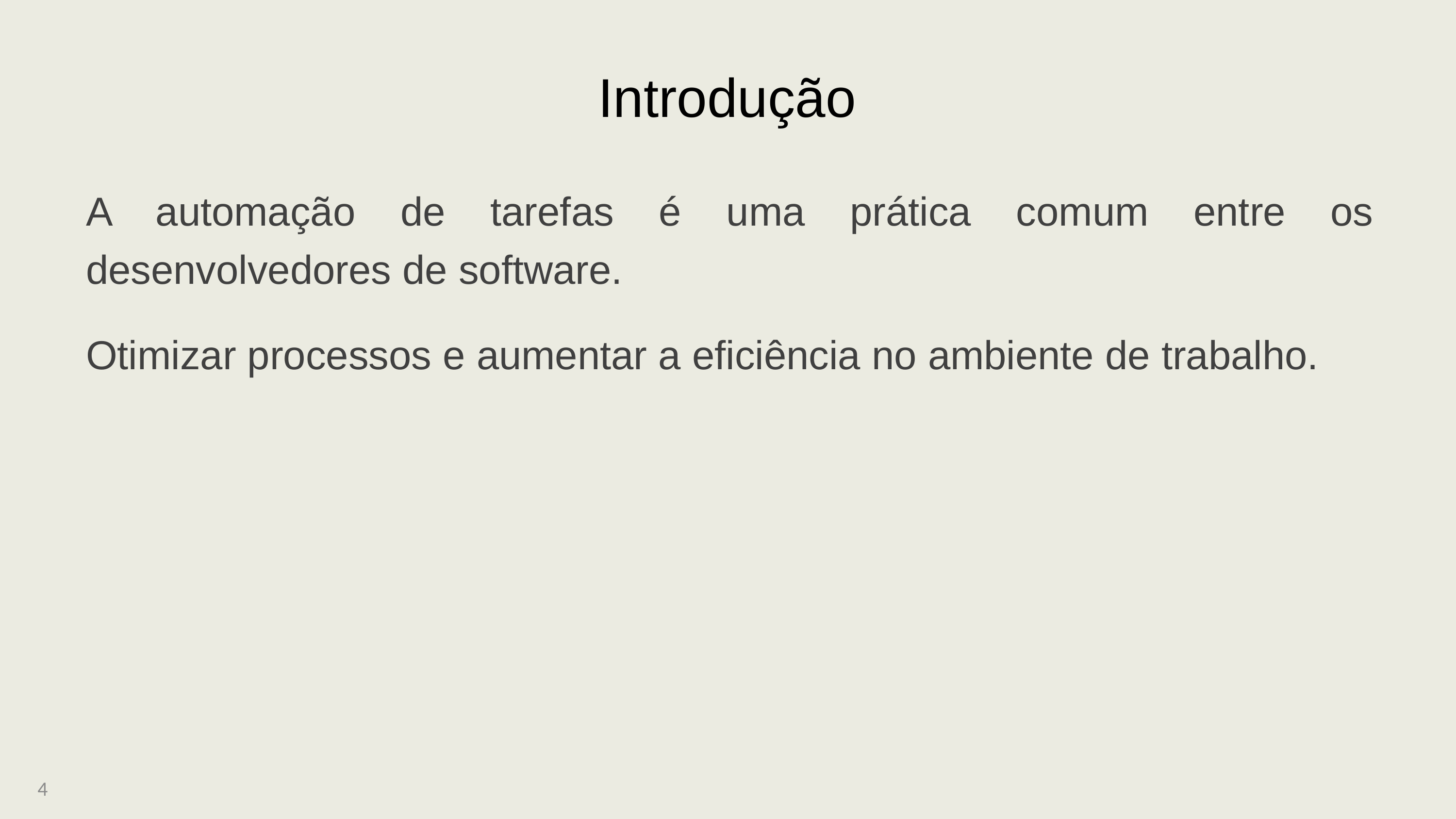

Introdução
A automação de tarefas é uma prática comum entre os desenvolvedores de software.
Otimizar processos e aumentar a eficiência no ambiente de trabalho.
4